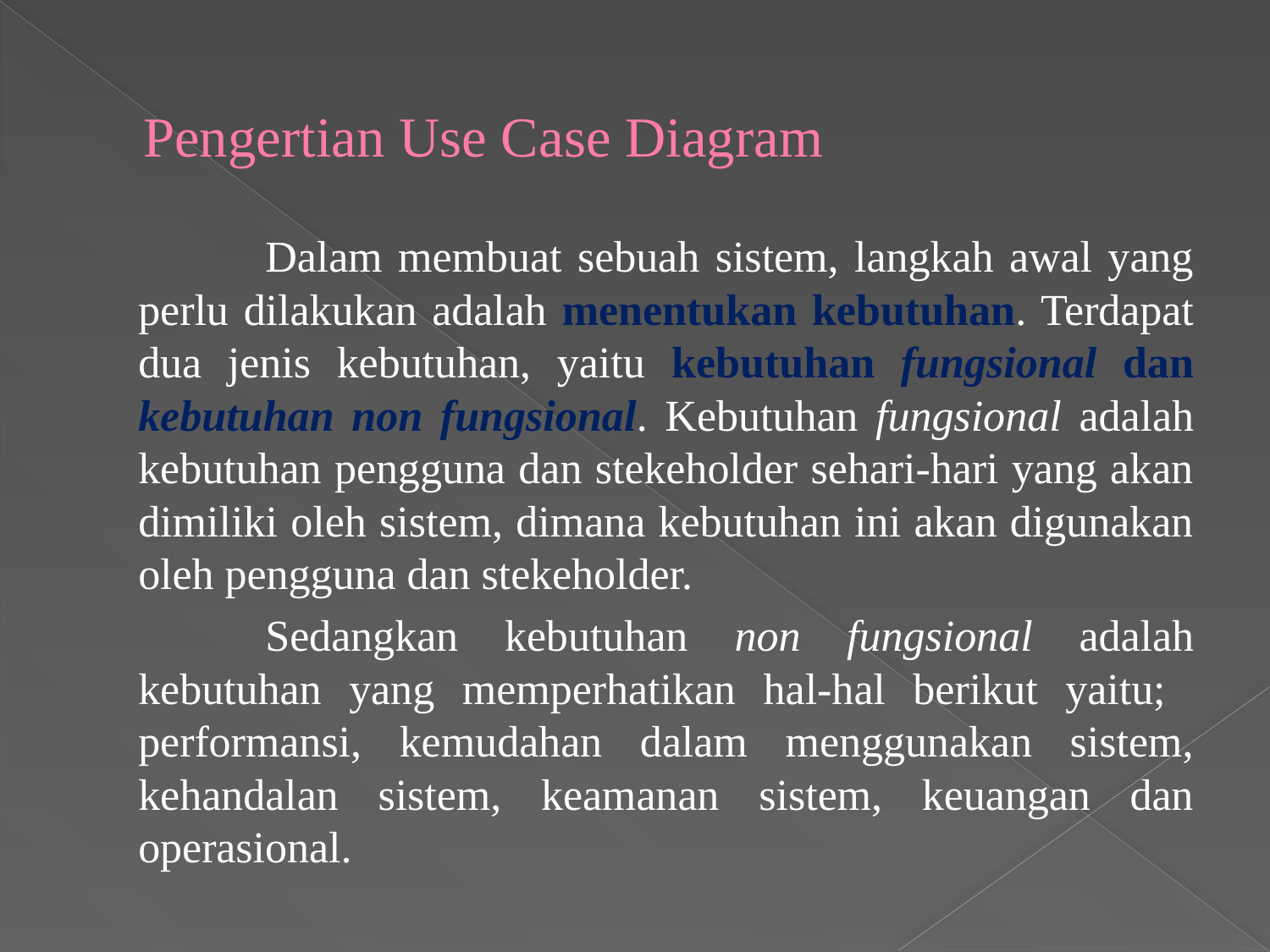

# Pengertian Use Case Diagram
		Dalam membuat sebuah sistem, langkah awal yang perlu dilakukan adalah menentukan kebutuhan. Terdapat dua jenis kebutuhan, yaitu kebutuhan fungsional dan kebutuhan non fungsional. Kebutuhan fungsional adalah kebutuhan pengguna dan stekeholder sehari-hari yang akan dimiliki oleh sistem, dimana kebutuhan ini akan digunakan oleh pengguna dan stekeholder.
		Sedangkan kebutuhan non fungsional adalah kebutuhan yang memperhatikan hal-hal berikut yaitu;  performansi, kemudahan dalam menggunakan sistem, kehandalan sistem, keamanan sistem, keuangan dan operasional.